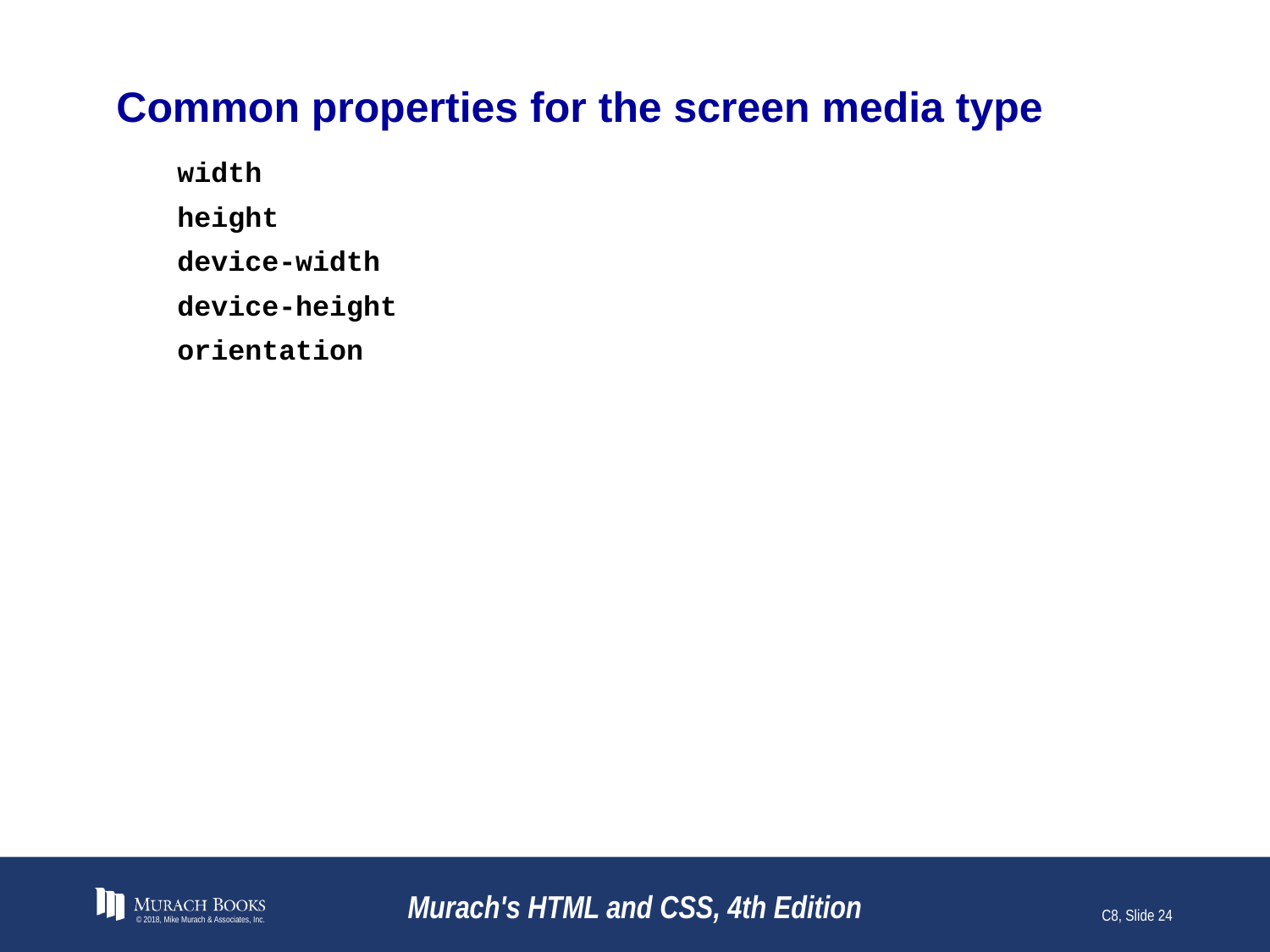

# Common properties for the screen media type
width
height
device-width
device-height
orientation

© 2018, Mike Murach & Associates, Inc.
Murach's HTML and CSS, 4th Edition

C8, Slide 24